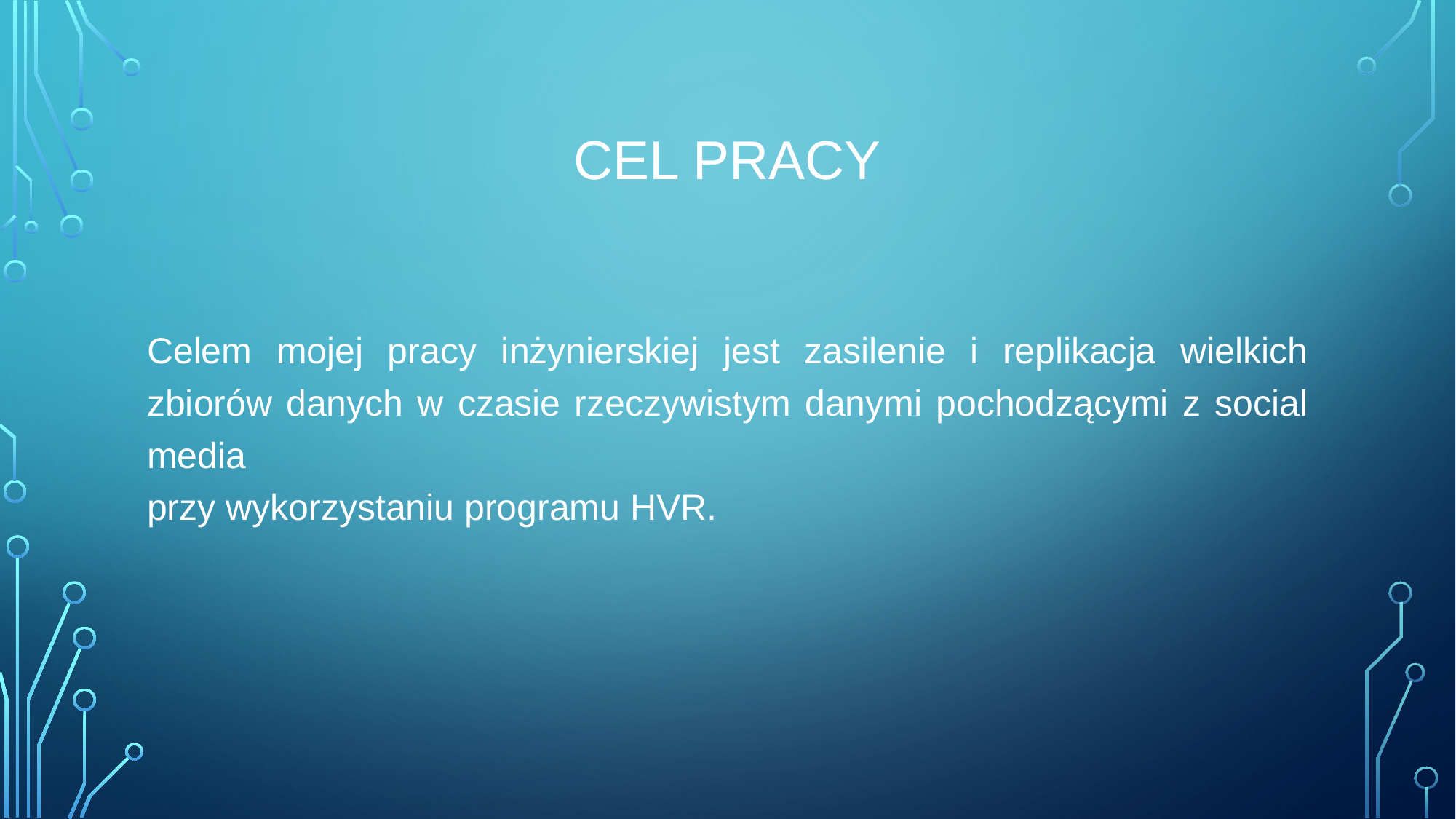

# Cel pracy
Celem mojej pracy inżynierskiej jest zasilenie i replikacja wielkich zbiorów danych w czasie rzeczywistym danymi pochodzącymi z social media
przy wykorzystaniu programu HVR.